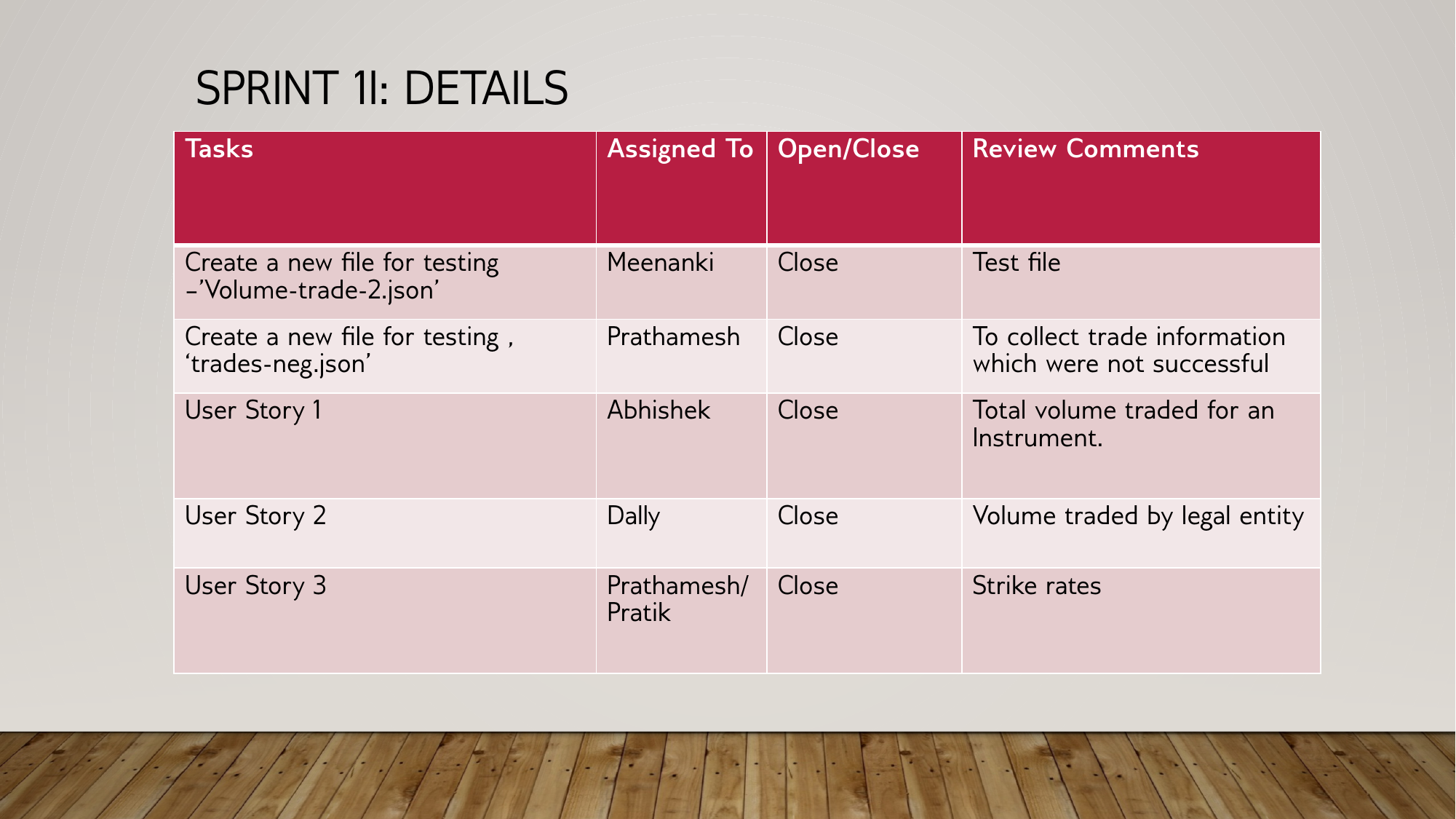

# Sprint 1I: Details
| Tasks | Assigned To | Open/Close | Review Comments |
| --- | --- | --- | --- |
| Create a new file for testing –’Volume-trade-2.json’ | Meenanki | Close | Test file |
| Create a new file for testing , ‘trades-neg.json’ | Prathamesh | Close | To collect trade information which were not successful |
| User Story 1 | Abhishek | Close | Total volume traded for an Instrument. |
| User Story 2 | Dally | Close | Volume traded by legal entity |
| User Story 3 | Prathamesh/Pratik | Close | Strike rates |